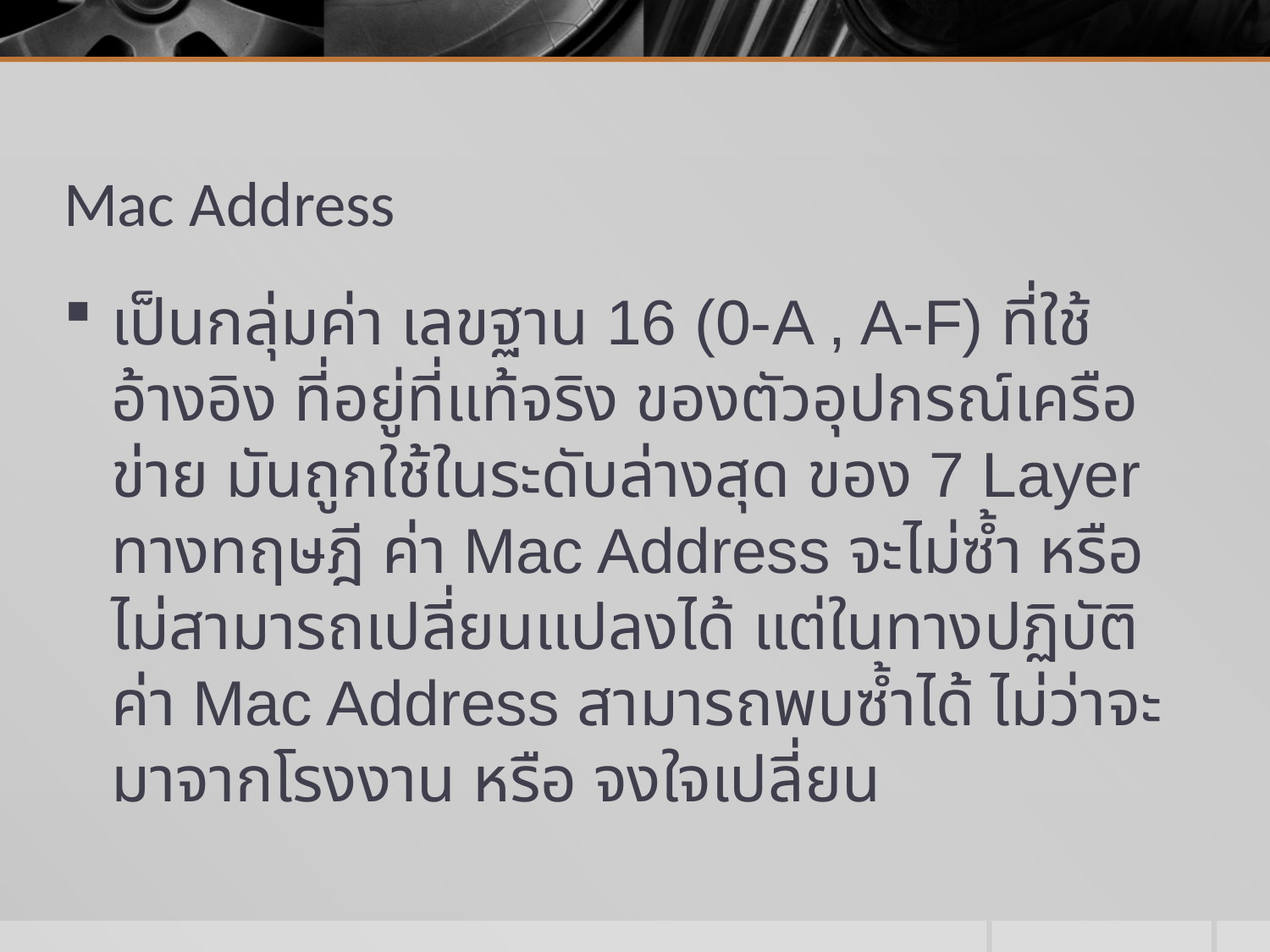

# Mac Address
เป็นกลุ่มค่า เลขฐาน 16 (0-A , A-F) ที่ใช้อ้างอิง ที่อยู่ที่แท้จริง ของตัวอุปกรณ์เครือข่าย มันถูกใช้ในระดับล่างสุด ของ 7 Layer   ทางทฤษฎี ค่า Mac Address จะไม่ซ้ำ หรือ ไม่สามารถเปลี่ยนแปลงได้ แต่ในทางปฏิบัติ ค่า Mac Address สามารถพบซ้ำได้ ไม่ว่าจะมาจากโรงงาน หรือ จงใจเปลี่ยน